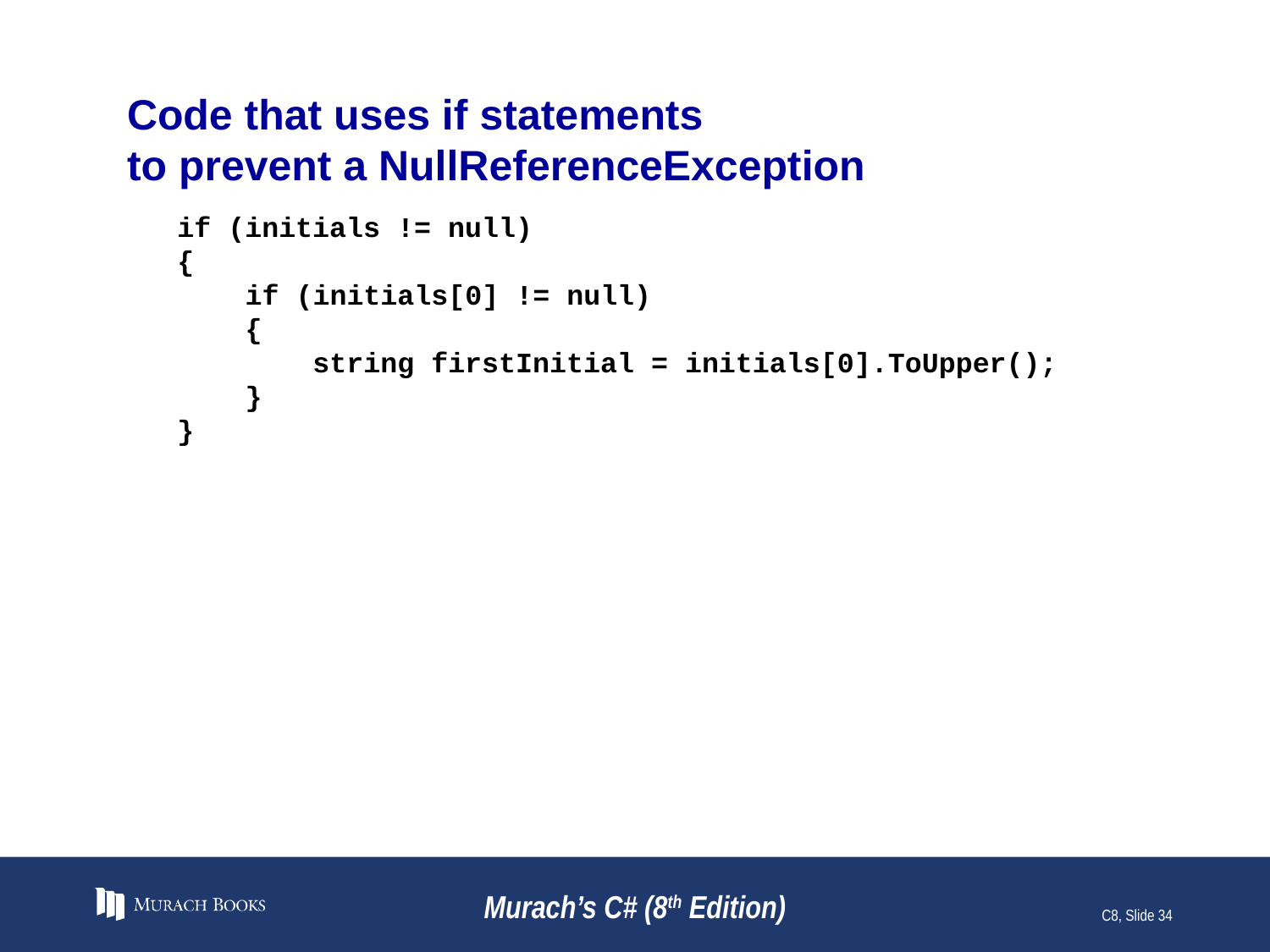

# Code that uses if statements to prevent a NullReferenceException
if (initials != null)
{
    if (initials[0] != null)
    {
        string firstInitial = initials[0].ToUpper();
    }
}

Murach’s C# (8th Edition)

C8, Slide 34